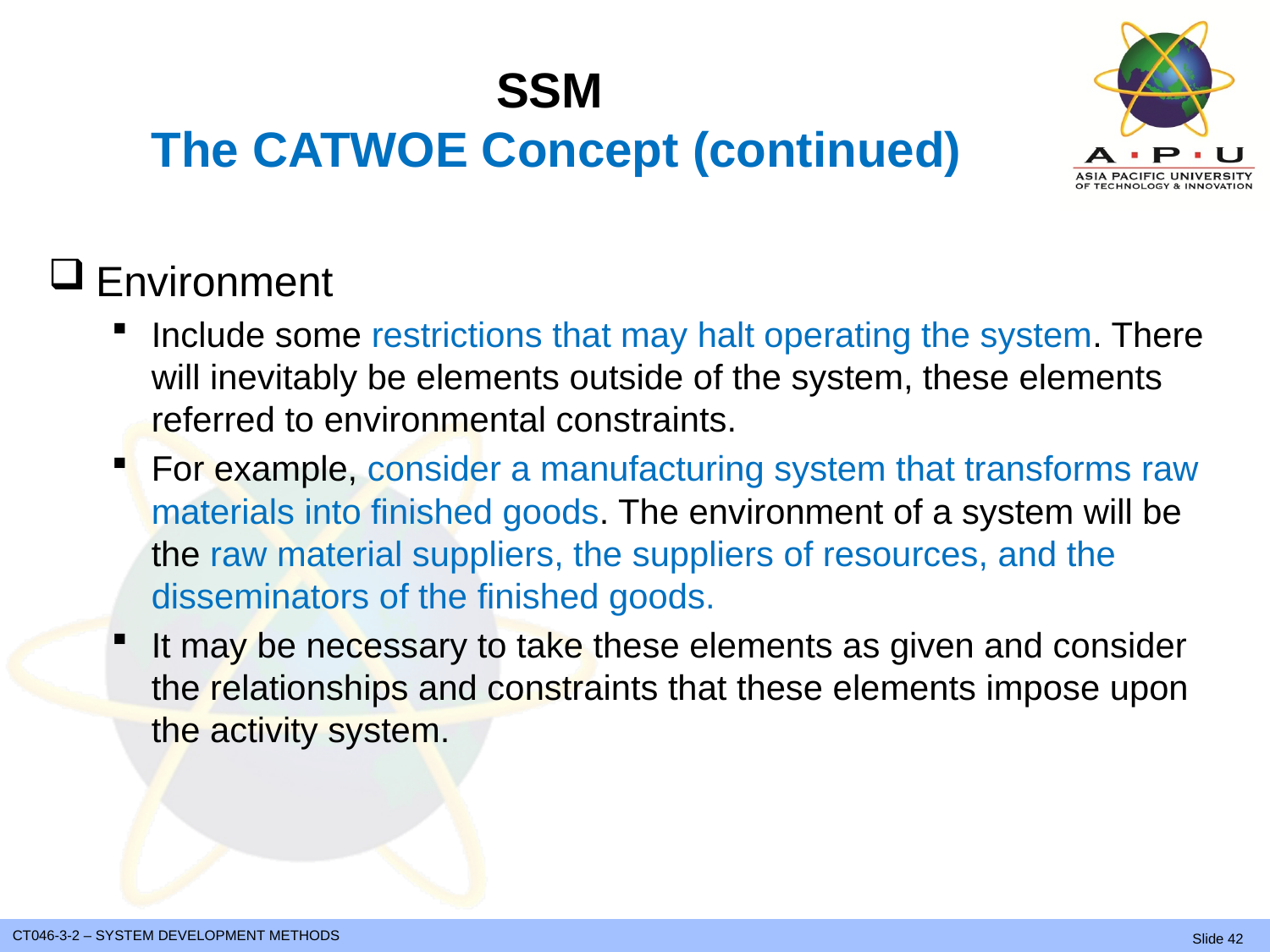

# SSM The CATWOE Concept (continued)
Environment
Include some restrictions that may halt operating the system. There will inevitably be elements outside of the system, these elements referred to environmental constraints.
For example, consider a manufacturing system that transforms raw materials into finished goods. The environment of a system will be the raw material suppliers, the suppliers of resources, and the disseminators of the finished goods.
It may be necessary to take these elements as given and consider the relationships and constraints that these elements impose upon the activity system.